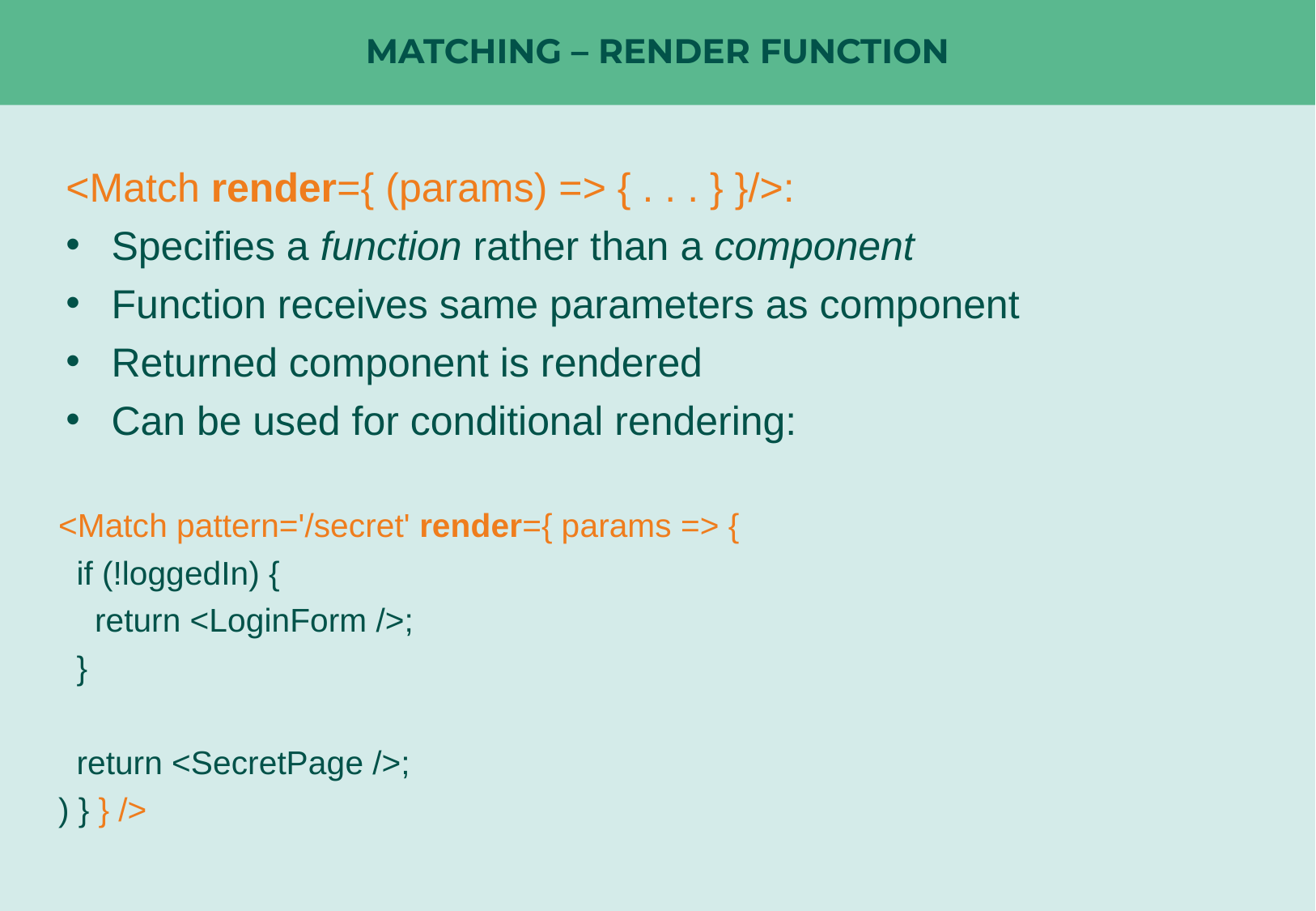

# Matching – Render function
<Match render={ (params) => { . . . } }/>:
Specifies a function rather than a component
Function receives same parameters as component
Returned component is rendered
Can be used for conditional rendering:

<Match pattern='/secret' render={ params => {
  if (!loggedIn) {
    return <LoginForm />;
  }

  return <SecretPage />;
) } } />